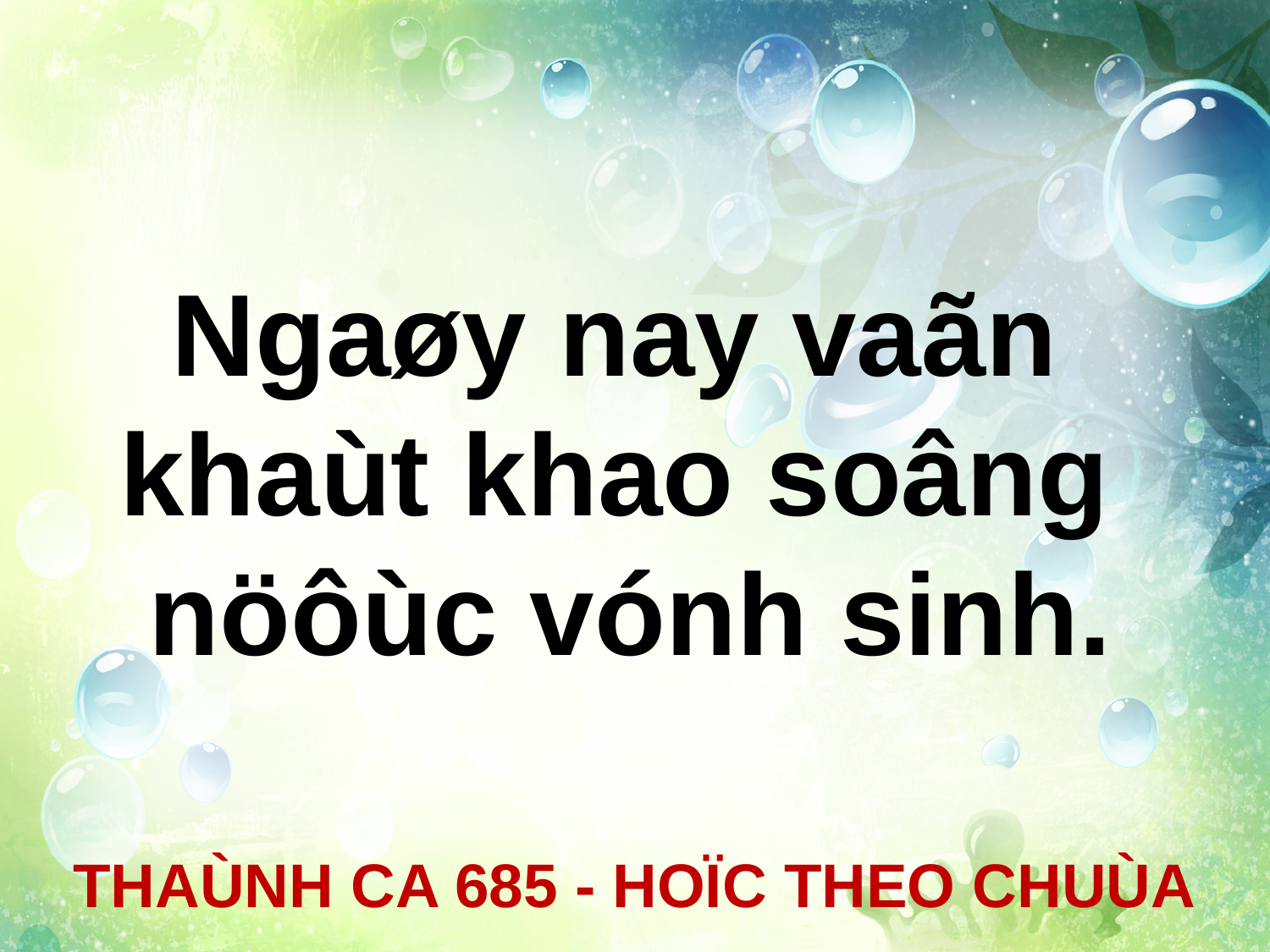

Ngaøy nay vaãn
khaùt khao soâng
nöôùc vónh sinh.
THAÙNH CA 685 - HOÏC THEO CHUÙA